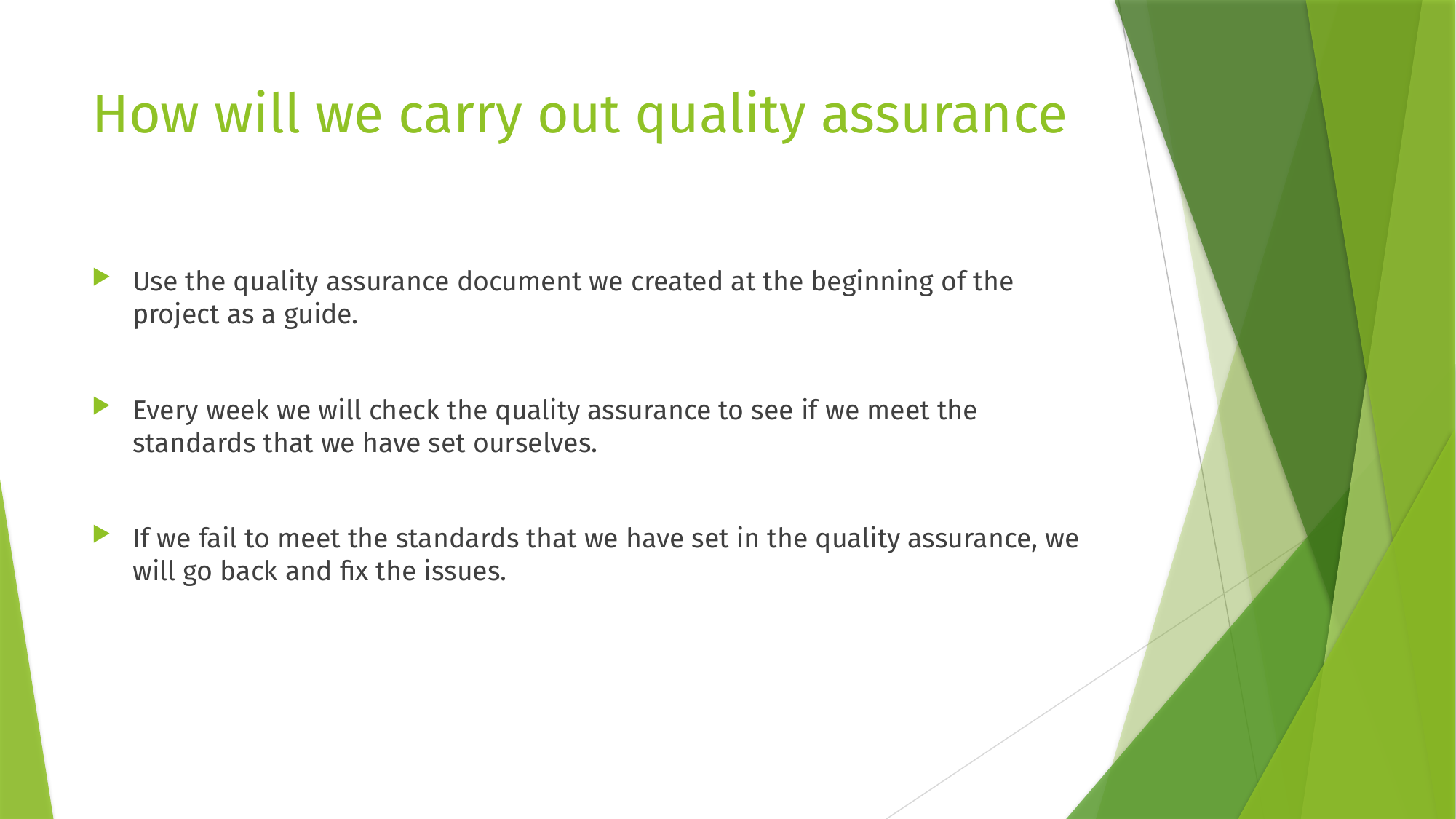

# How will we carry out quality assurance
Use the quality assurance document we created at the beginning of the project as a guide.

Every week we will check the quality assurance to see if we meet the standards that we have set ourselves.

If we fail to meet the standards that we have set in the quality assurance, we will go back and fix the issues.